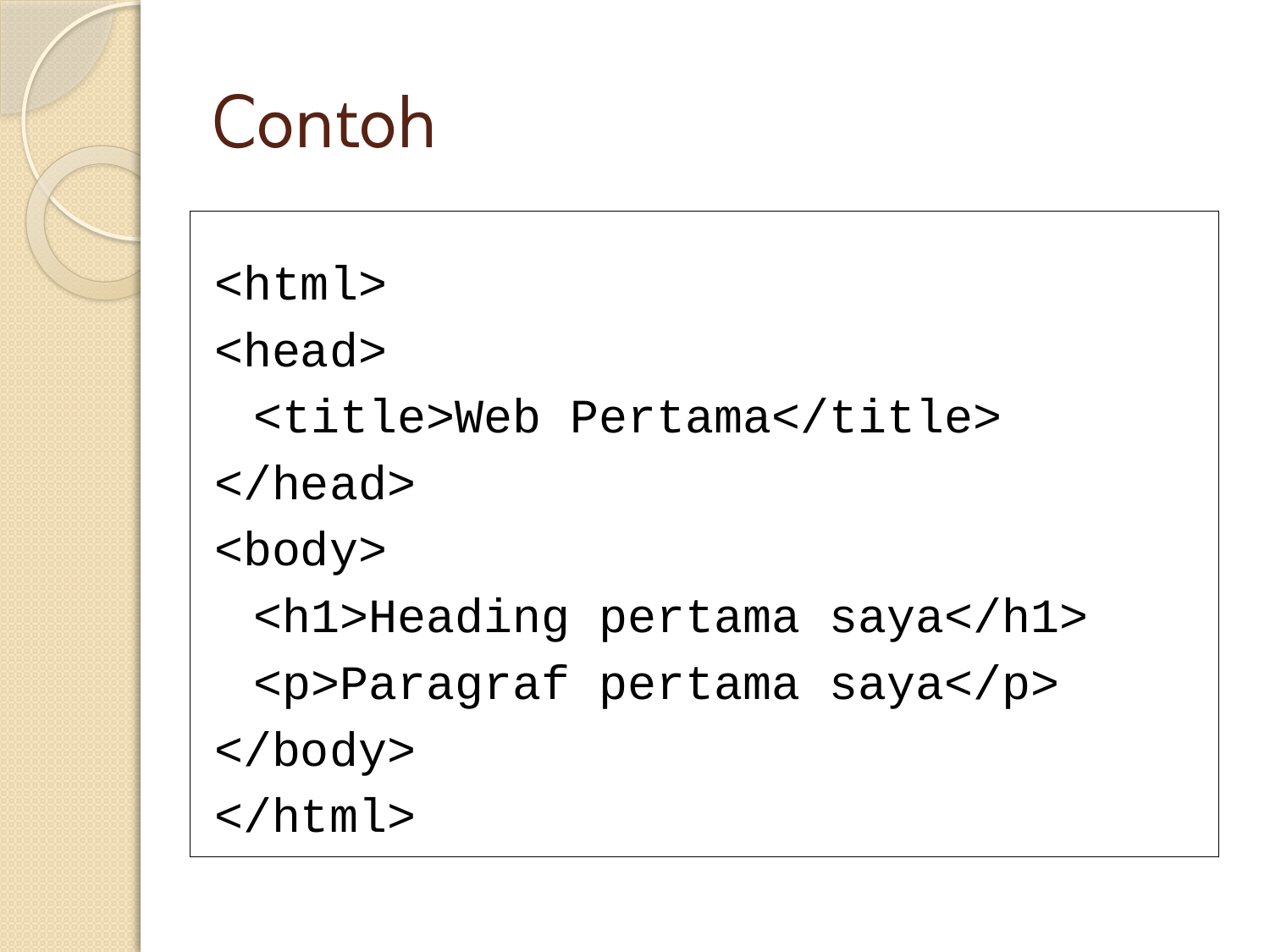

# Contoh

<html>
<head>
		<title>Web Pertama</title>
</head>
<body>
		<h1>Heading pertama saya</h1>
		<p>Paragraf pertama saya</p>
</body>
</html>